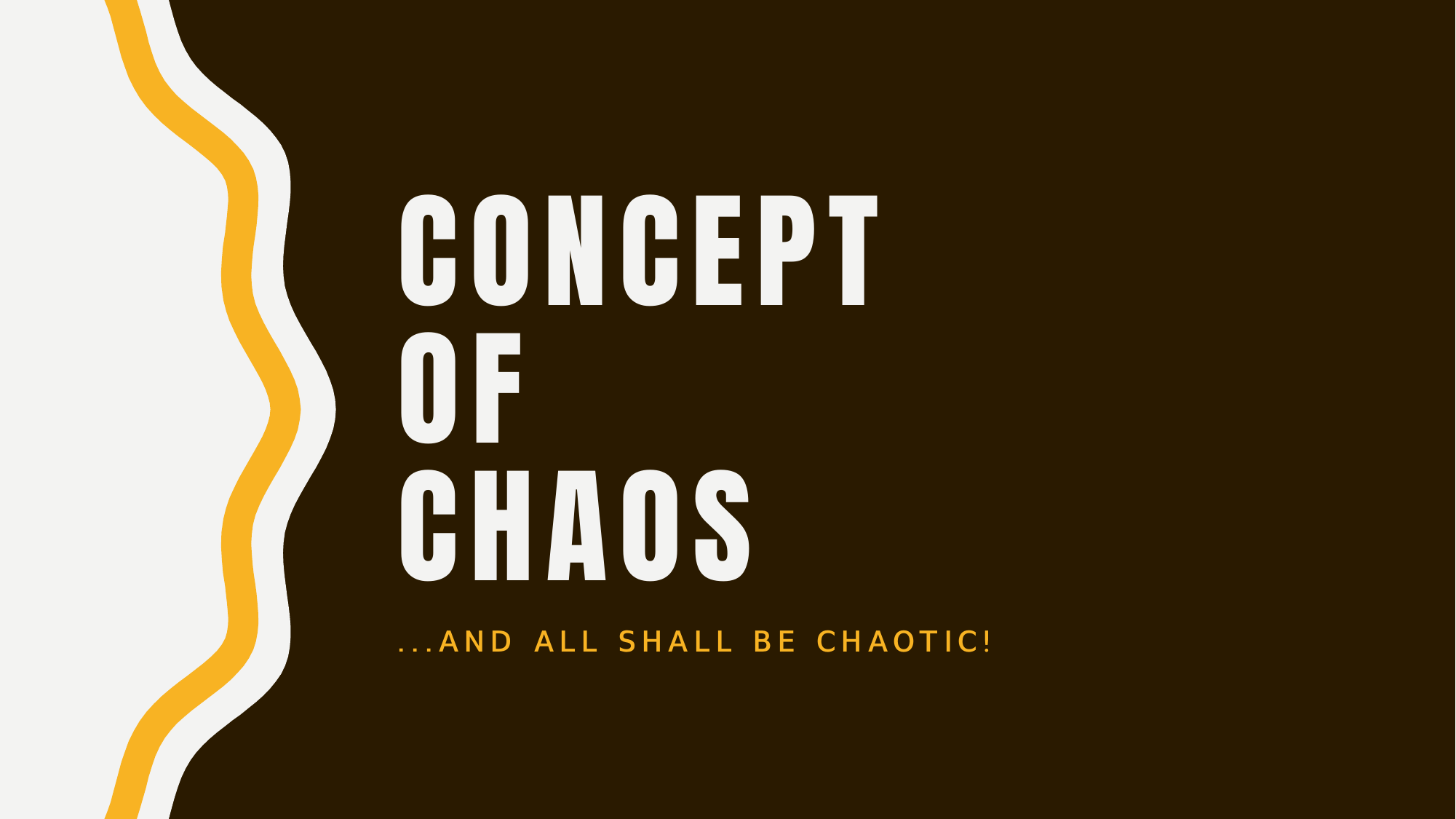

# Concept of Chaos
...and all shall be chaotic!